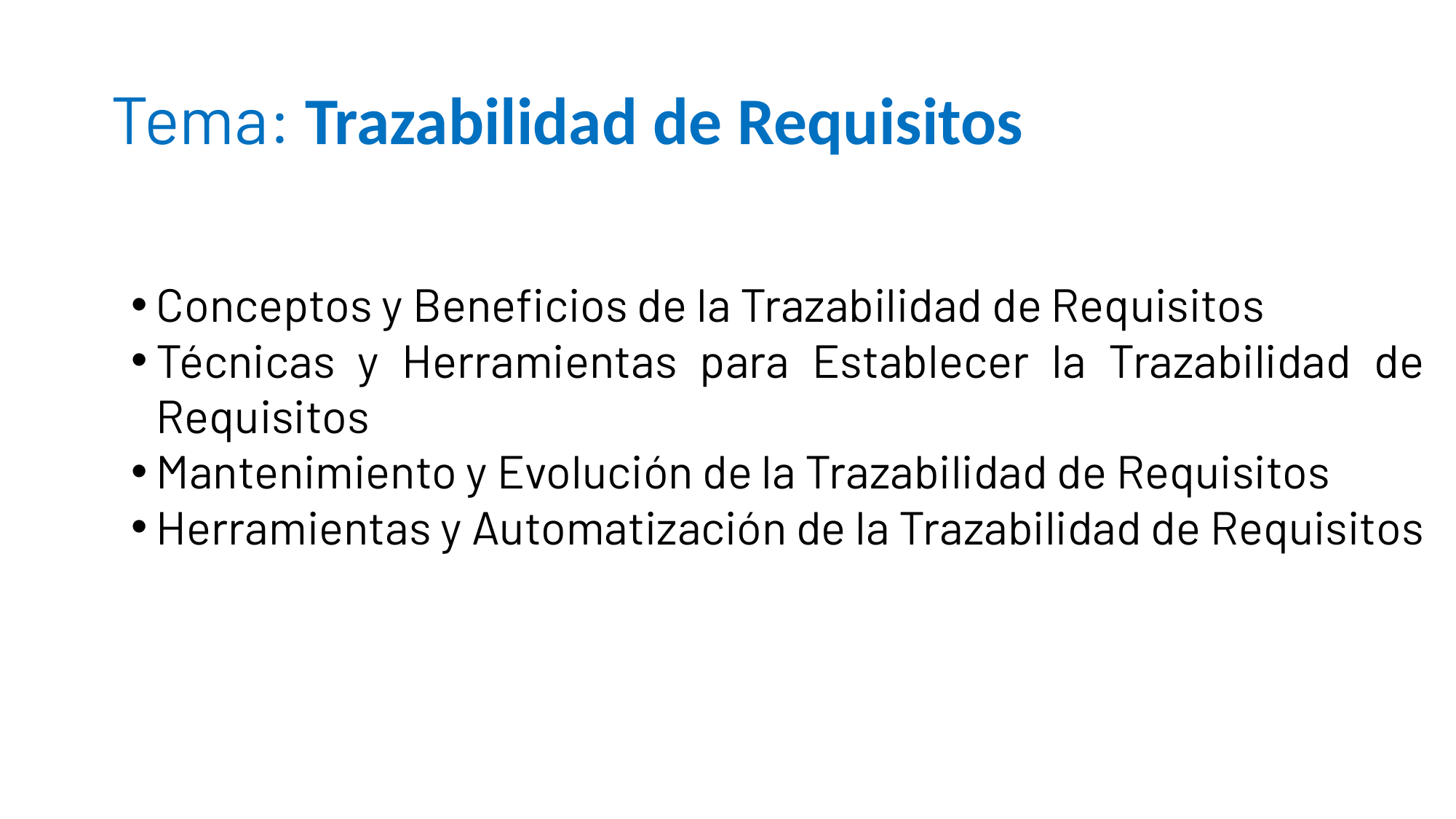

# Tema: Trazabilidad de Requisitos
Conceptos y Beneficios de la Trazabilidad de Requisitos
Técnicas y Herramientas para Establecer la Trazabilidad de Requisitos
Mantenimiento y Evolución de la Trazabilidad de Requisitos
Herramientas y Automatización de la Trazabilidad de Requisitos